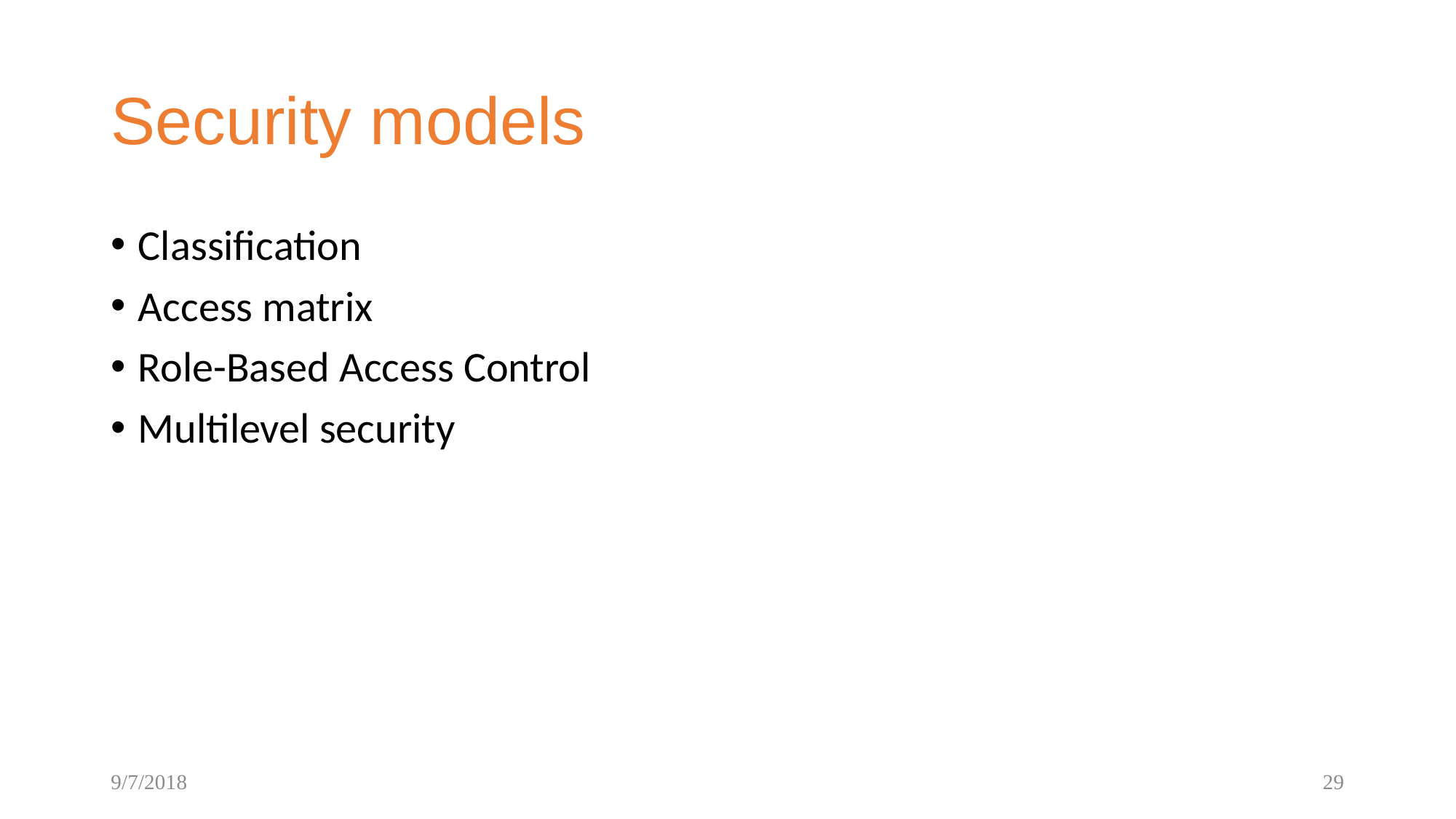

Security models
Classification
Access matrix
Role-Based Access Control
Multilevel security
9/7/2018
29